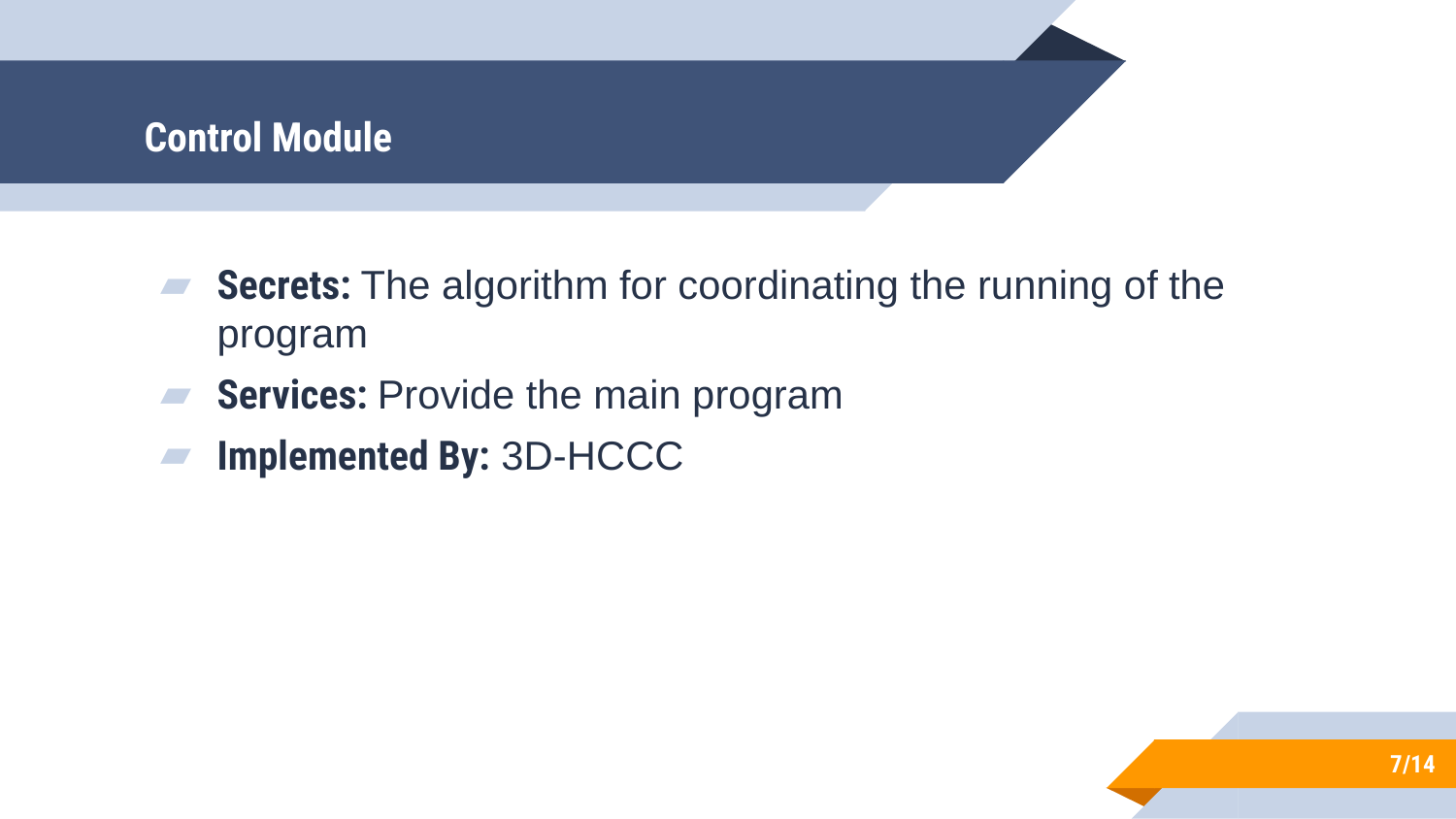

# Control Module
Secrets: The algorithm for coordinating the running of the program
Services: Provide the main program
Implemented By: 3D-HCCC
7/14